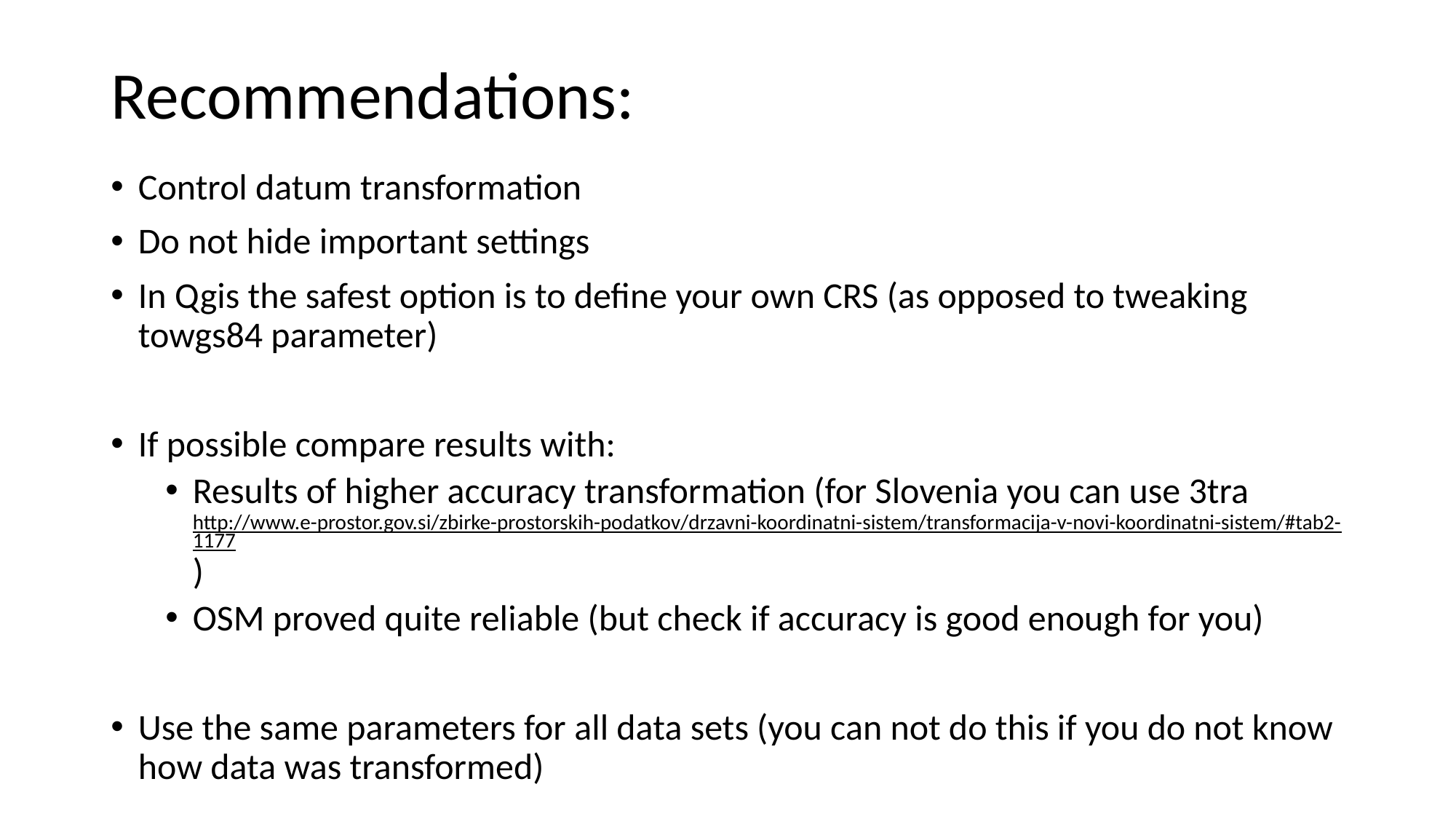

# Recommendations:
Control datum transformation
Do not hide important settings
In Qgis the safest option is to define your own CRS (as opposed to tweaking towgs84 parameter)

If possible compare results with:
Results of higher accuracy transformation (for Slovenia you can use 3tra http://www.e-prostor.gov.si/zbirke-prostorskih-podatkov/drzavni-koordinatni-sistem/transformacija-v-novi-koordinatni-sistem/#tab2-1177)
OSM proved quite reliable (but check if accuracy is good enough for you)

Use the same parameters for all data sets (you can not do this if you do not know how data was transformed)